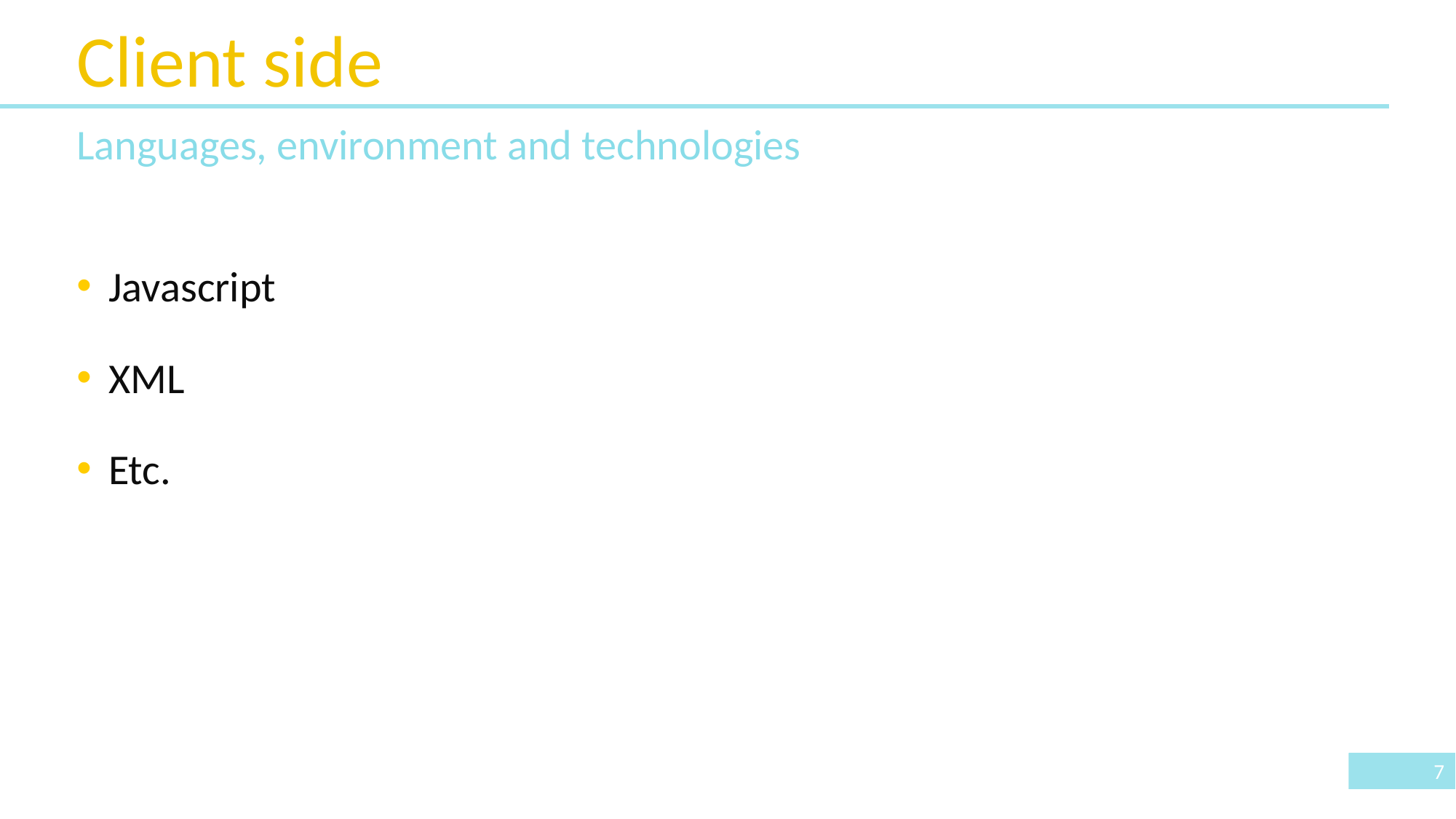

# Client side
Languages, environment and technologies
Javascript
XML
Etc.